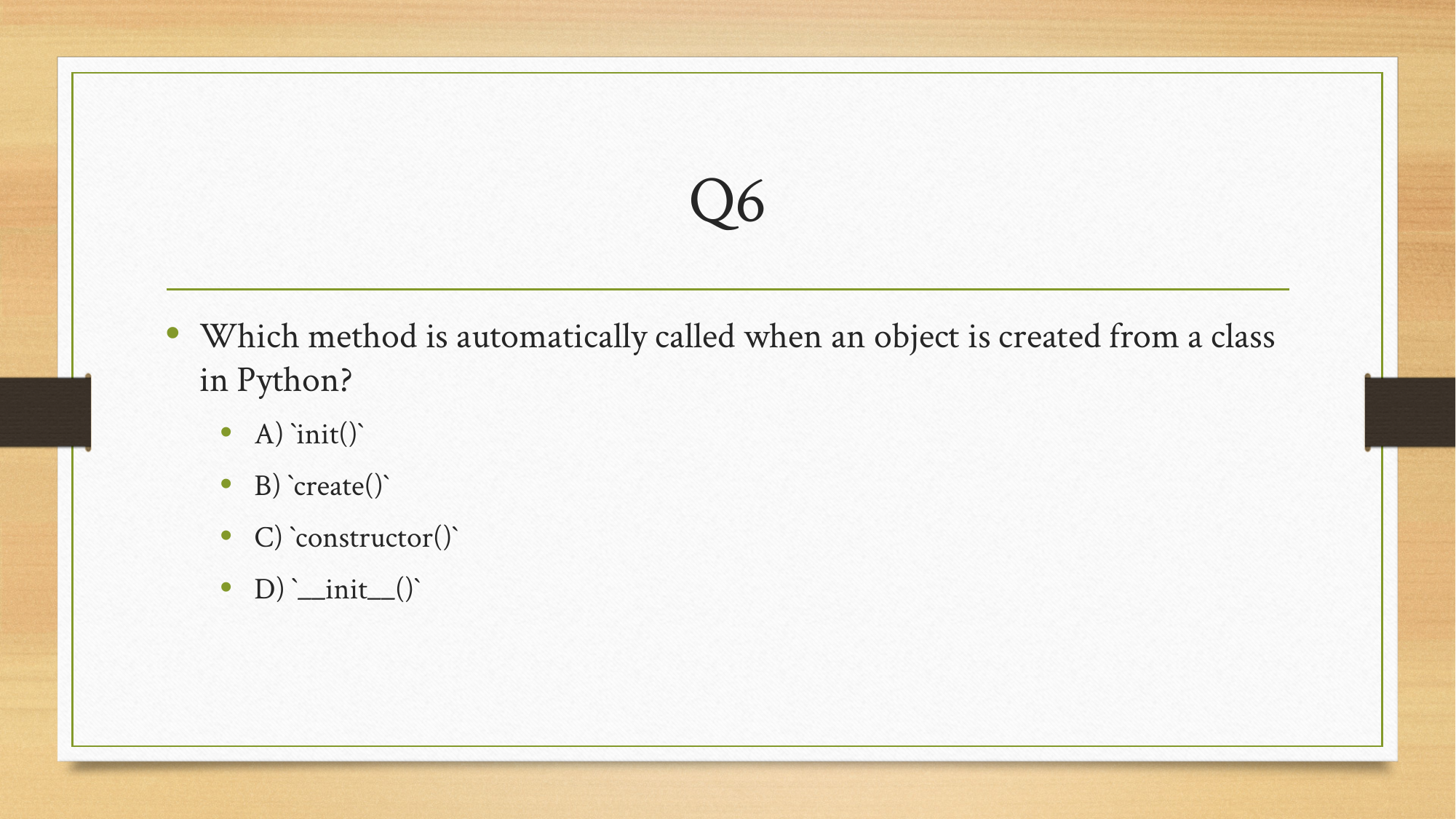

# Q6
Which method is automatically called when an object is created from a class in Python?
A) `init()`
B) `create()`
C) `constructor()`
D) `__init__()`